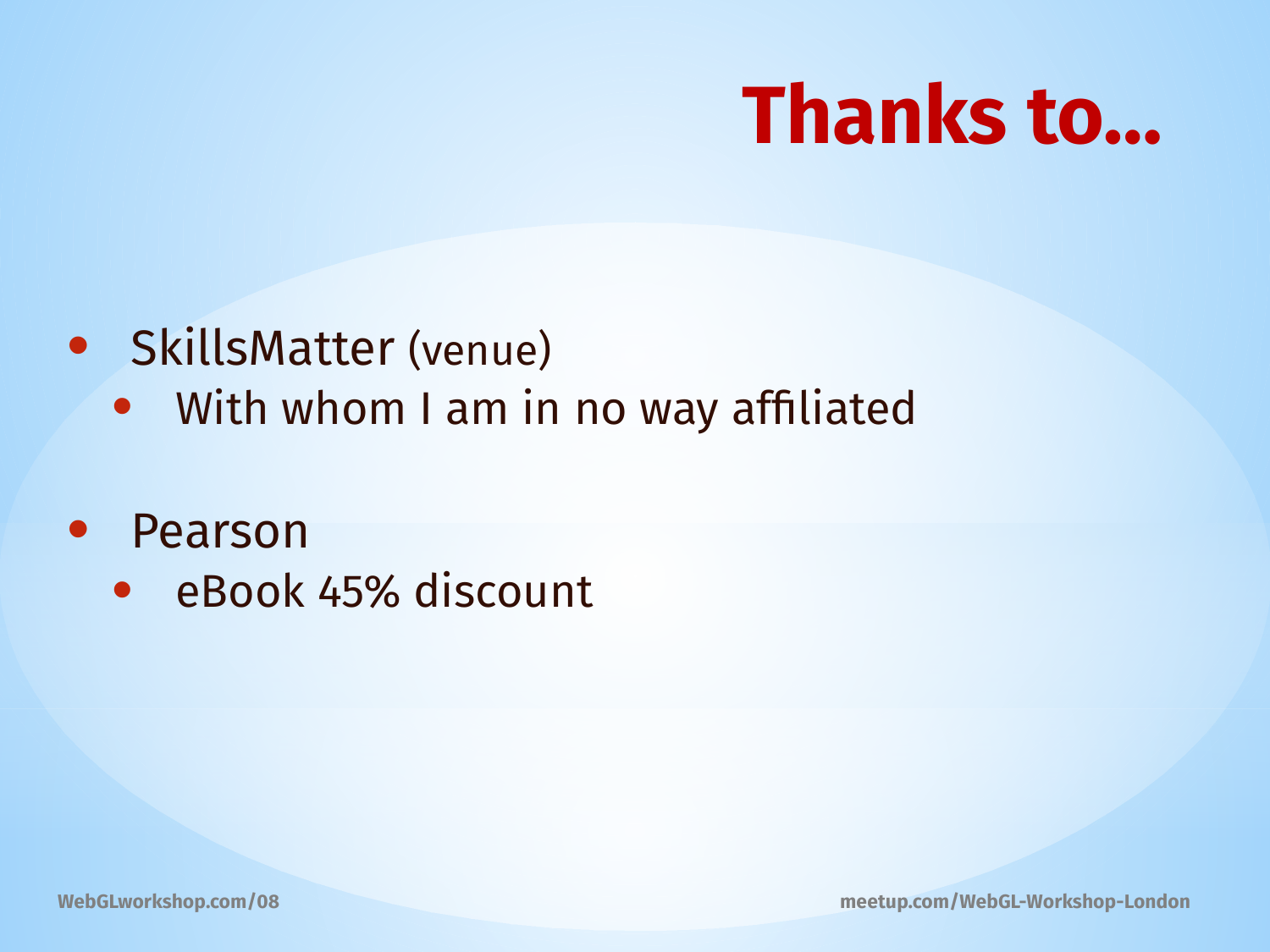

# Thanks to…

SkillsMatter (venue)
With whom I am in no way affiliated

Pearson
eBook 45% discount

WebGLworkshop.com/08	meetup.com/WebGL-Workshop-London